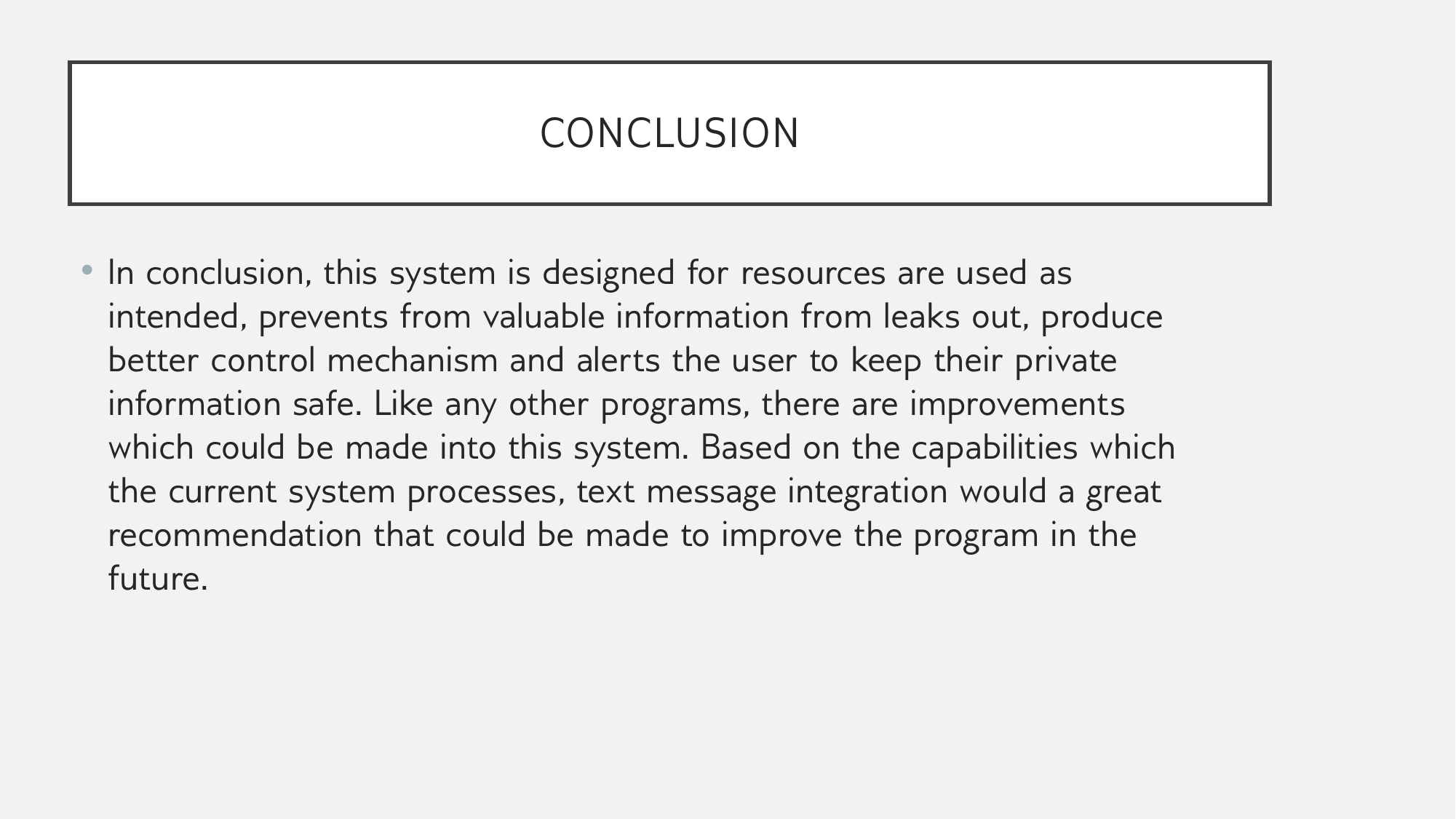

# conclusion
In conclusion, this system is designed for resources are used as intended, prevents from valuable information from leaks out, produce better control mechanism and alerts the user to keep their private information safe. Like any other programs, there are improvements which could be made into this system. Based on the capabilities which the current system processes, text message integration would a great recommendation that could be made to improve the program in the future.